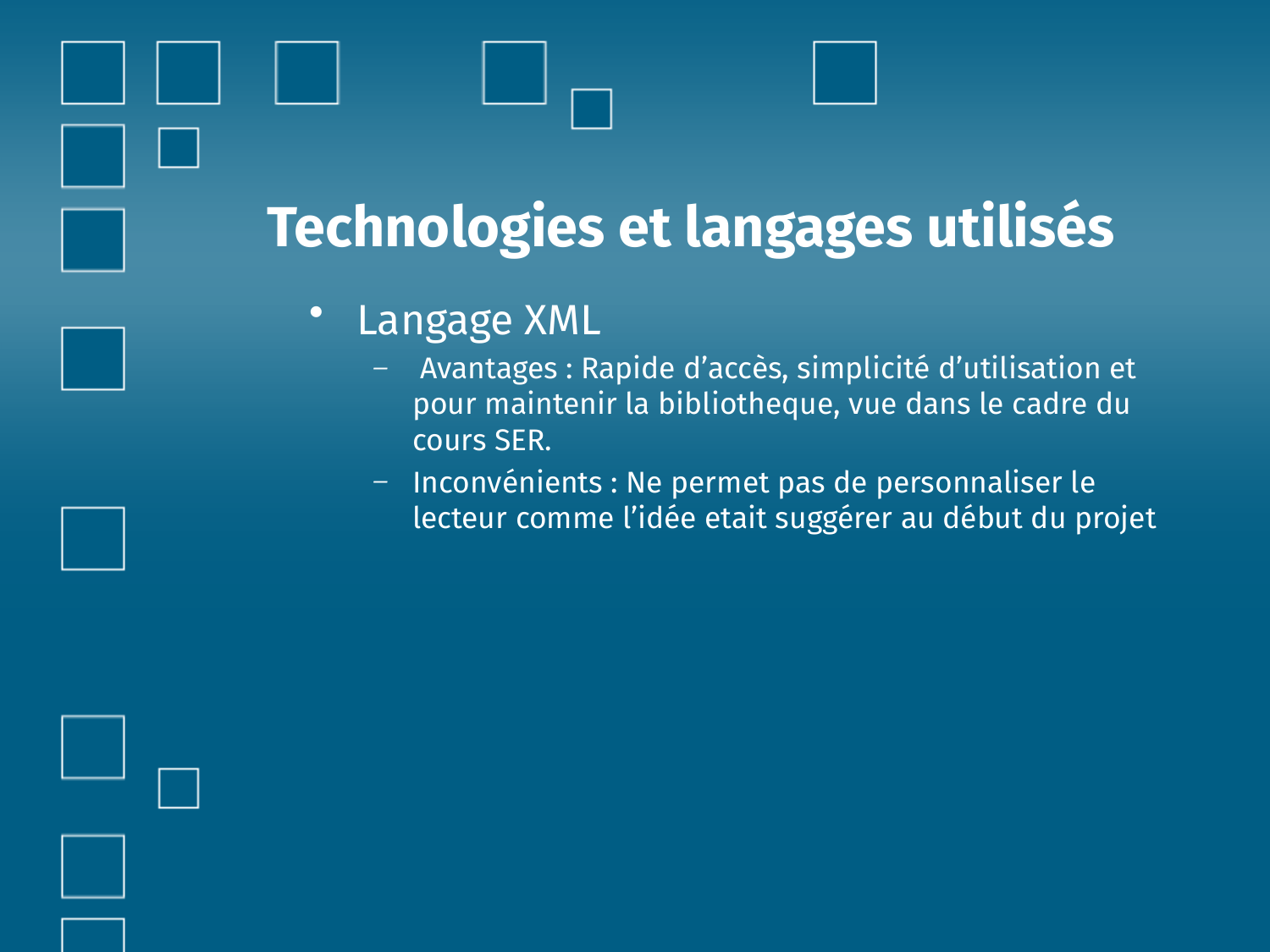

# Technologies et langages utilisés
Langage XML
 Avantages : Rapide d’accès, simplicité d’utilisation et pour maintenir la bibliotheque, vue dans le cadre du cours SER.
Inconvénients : Ne permet pas de personnaliser le lecteur comme l’idée etait suggérer au début du projet